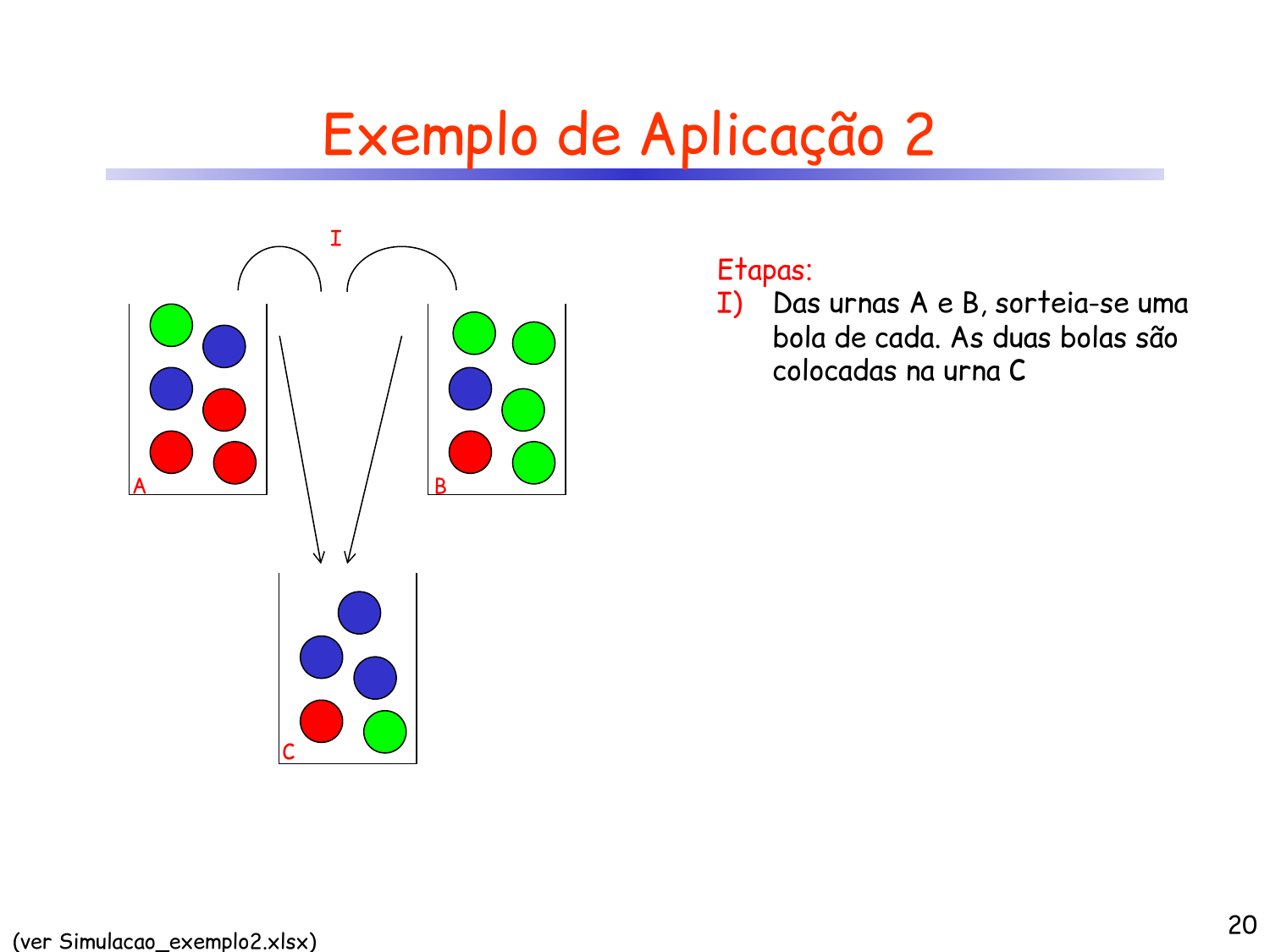

# Exemplo de Aplicação 2
I
Etapas:
Das urnas A e B, sorteia-se uma bola de cada. As duas bolas são colocadas na urna C

A
B

C
20
(ver Simulacao_exemplo2.xlsx)